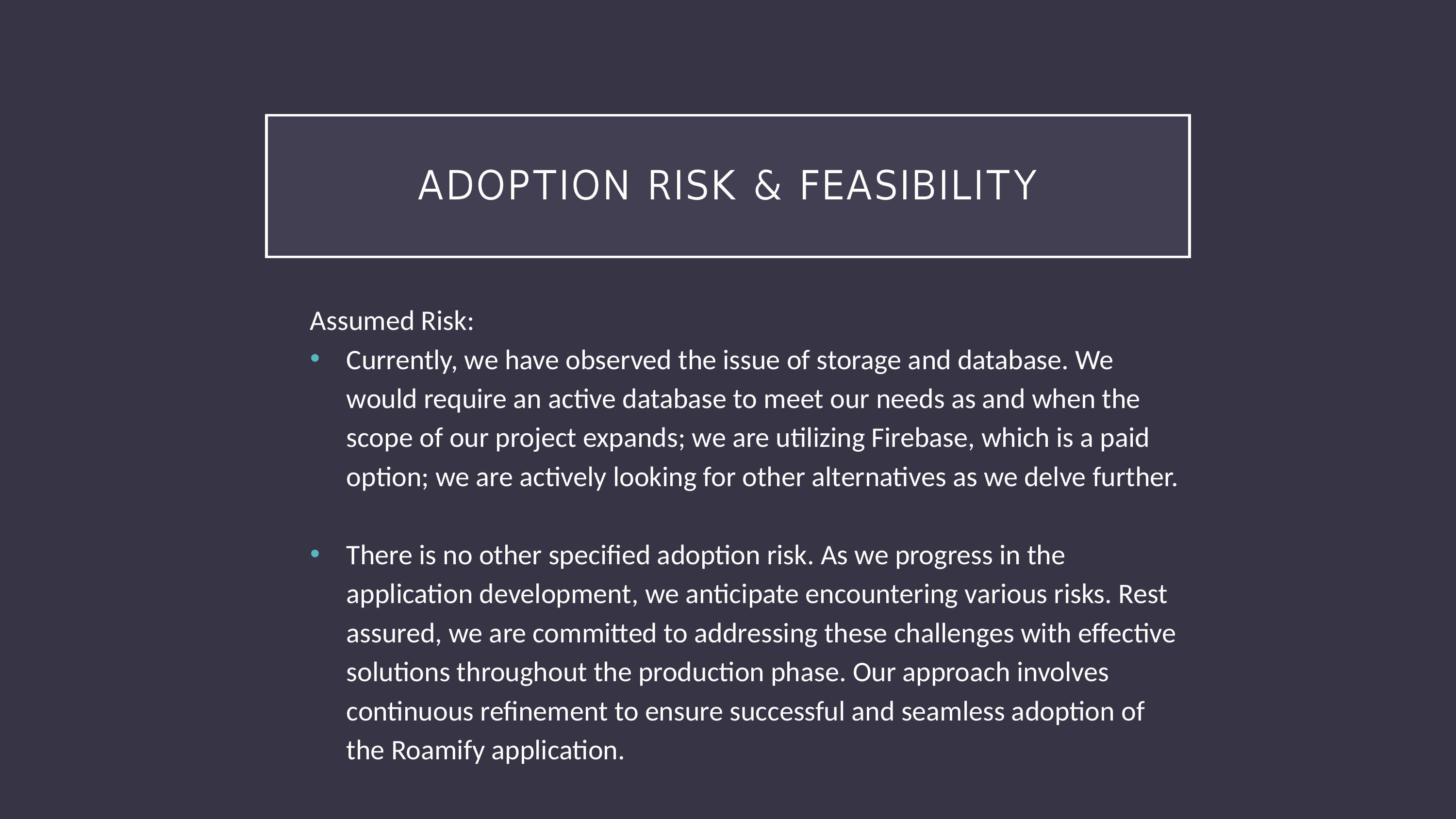

# Adoption risk & feasibility
Assumed Risk:
Currently, we have observed the issue of storage and database. We would require an active database to meet our needs as and when the scope of our project expands; we are utilizing Firebase, which is a paid option; we are actively looking for other alternatives as we delve further.

There is no other specified adoption risk. As we progress in the application development, we anticipate encountering various risks. Rest assured, we are committed to addressing these challenges with effective solutions throughout the production phase. Our approach involves continuous refinement to ensure successful and seamless adoption of the Roamify application.